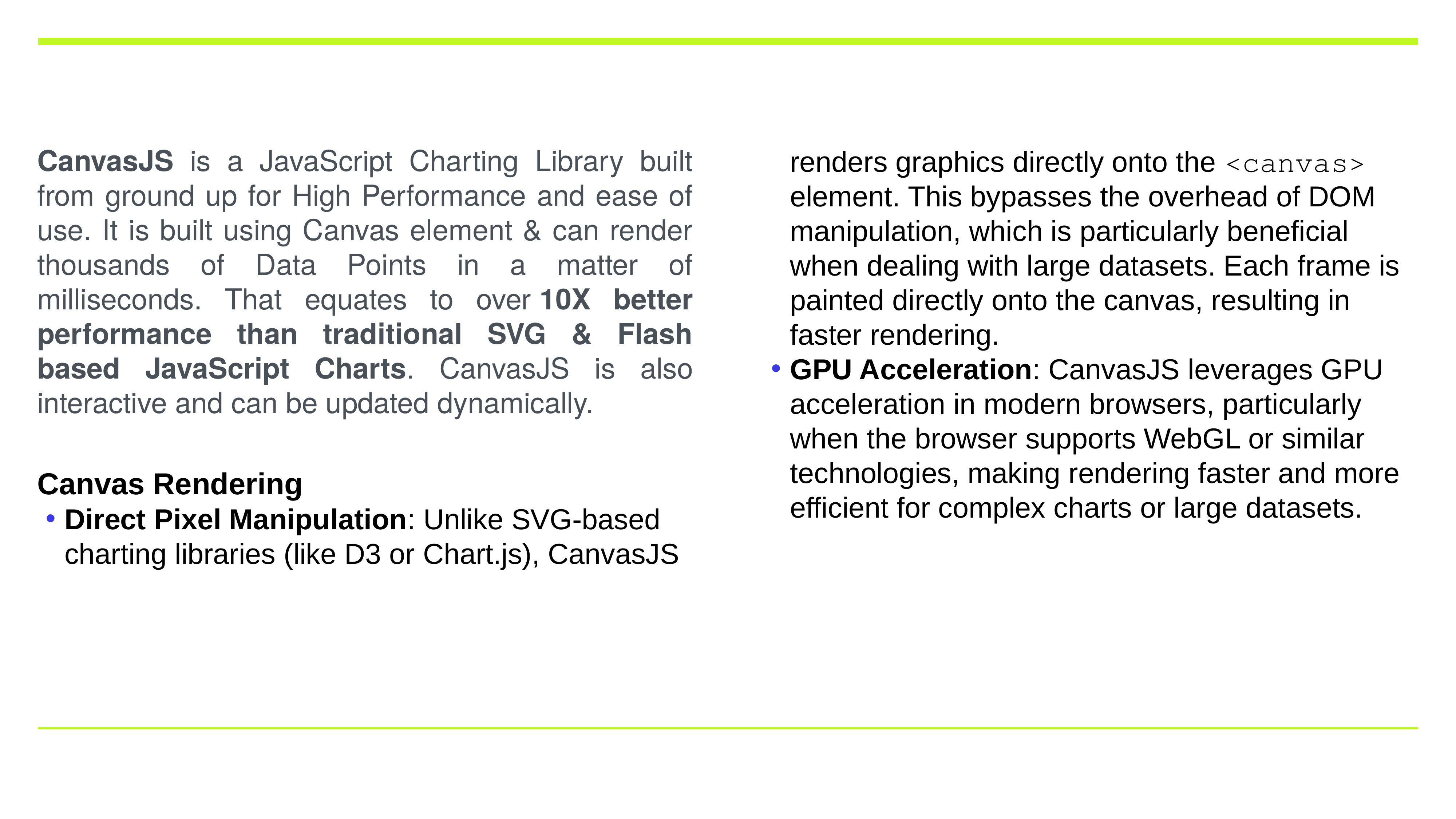

CanvasJS is a JavaScript Charting Library built from ground up for High Performance and ease of use. It is built using Canvas element & can render thousands of Data Points in a matter of milliseconds. That equates to over 10X better performance than traditional SVG & Flash based JavaScript Charts. CanvasJS is also interactive and can be updated dynamically.

Canvas Rendering
Direct Pixel Manipulation: Unlike SVG-based charting libraries (like D3 or Chart.js), CanvasJS renders graphics directly onto the <canvas> element. This bypasses the overhead of DOM manipulation, which is particularly beneficial when dealing with large datasets. Each frame is painted directly onto the canvas, resulting in faster rendering.
GPU Acceleration: CanvasJS leverages GPU acceleration in modern browsers, particularly when the browser supports WebGL or similar technologies, making rendering faster and more efficient for complex charts or large datasets.